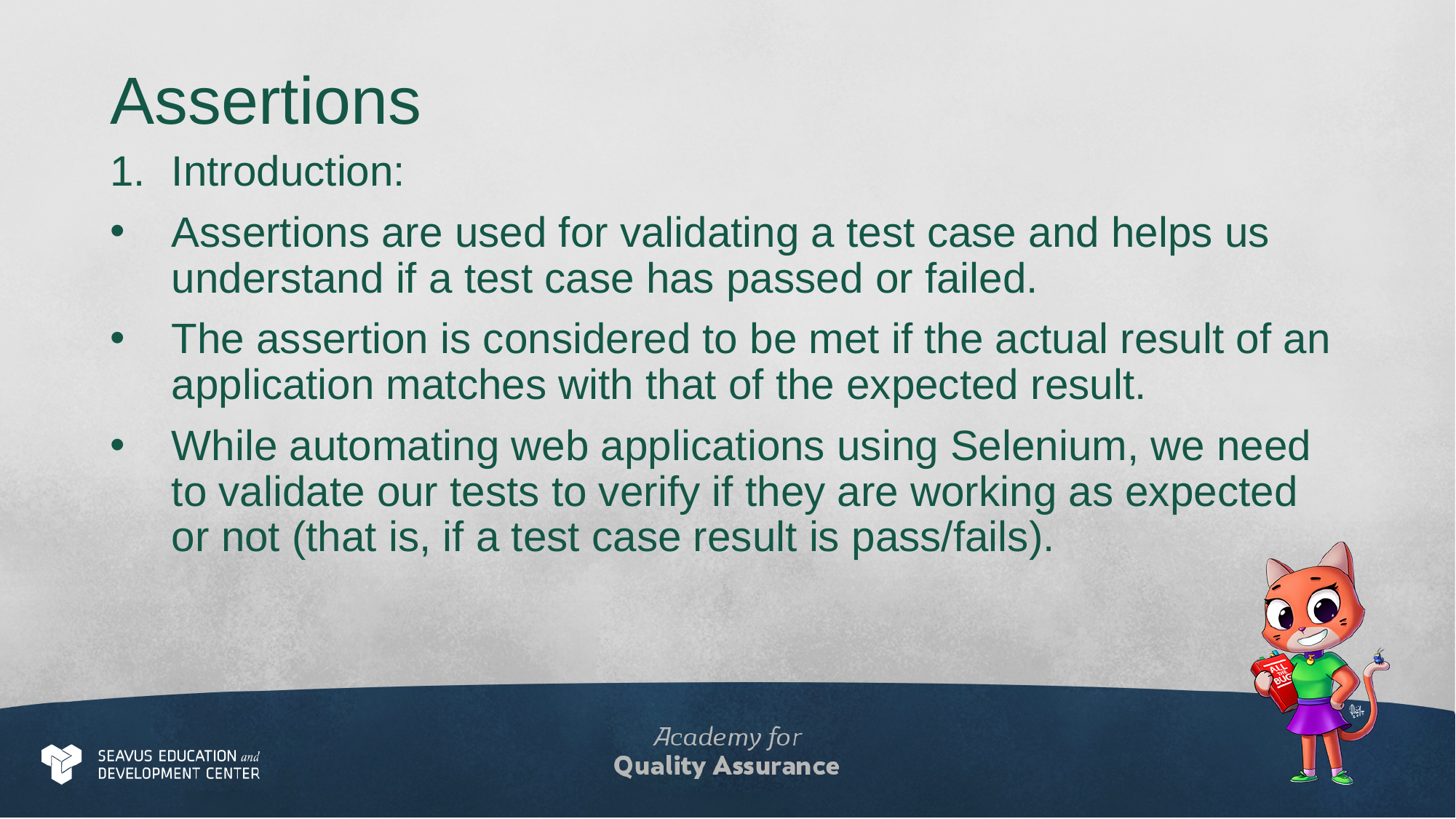

# Assertions
Introduction:
Assertions are used for validating a test case and helps us understand if a test case has passed or failed.
The assertion is considered to be met if the actual result of an application matches with that of the expected result.
While automating web applications using Selenium, we need to validate our tests to verify if they are working as expected or not (that is, if a test case result is pass/fails).